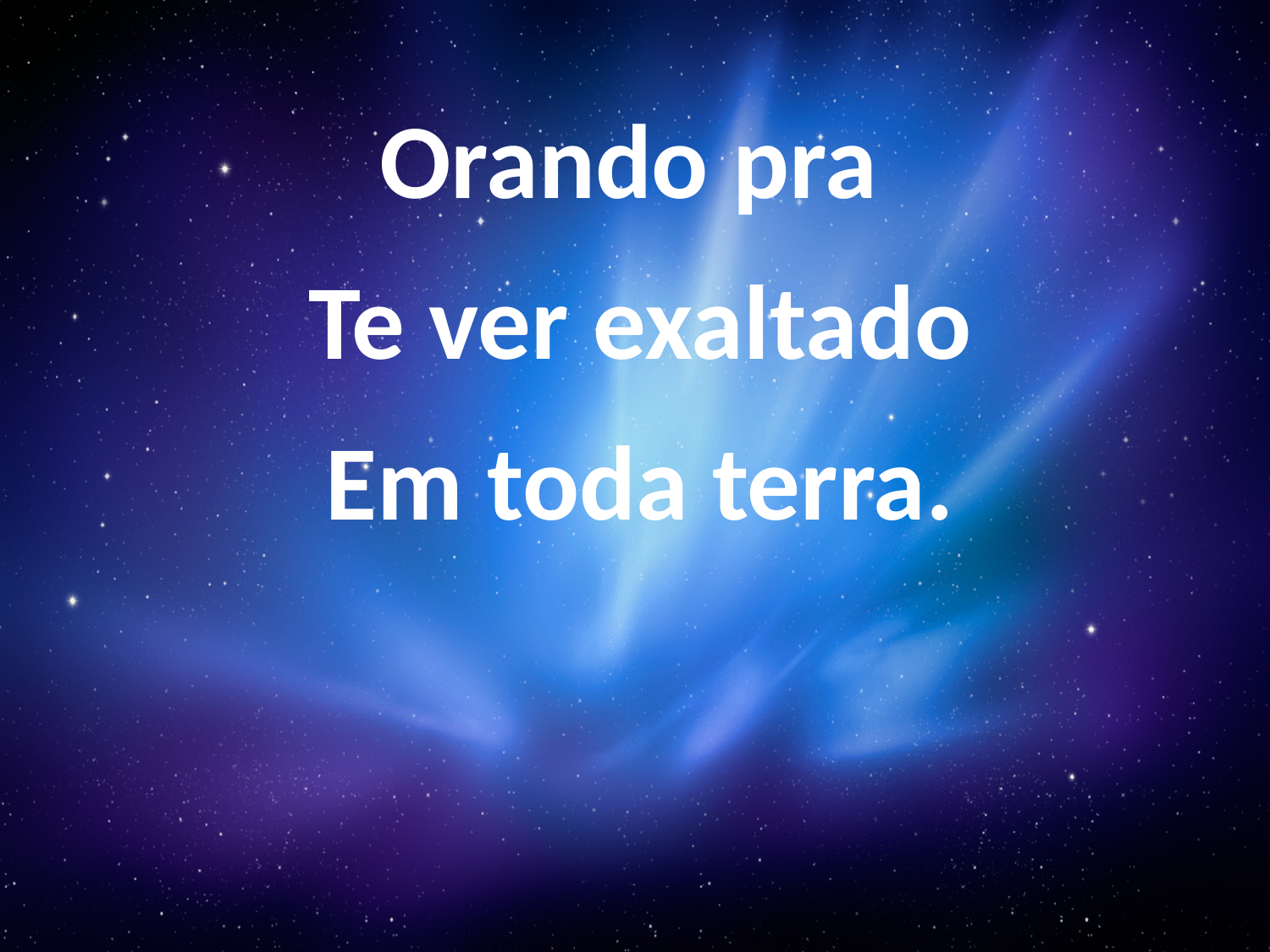

Orando pra
Te ver exaltado
Em toda terra.